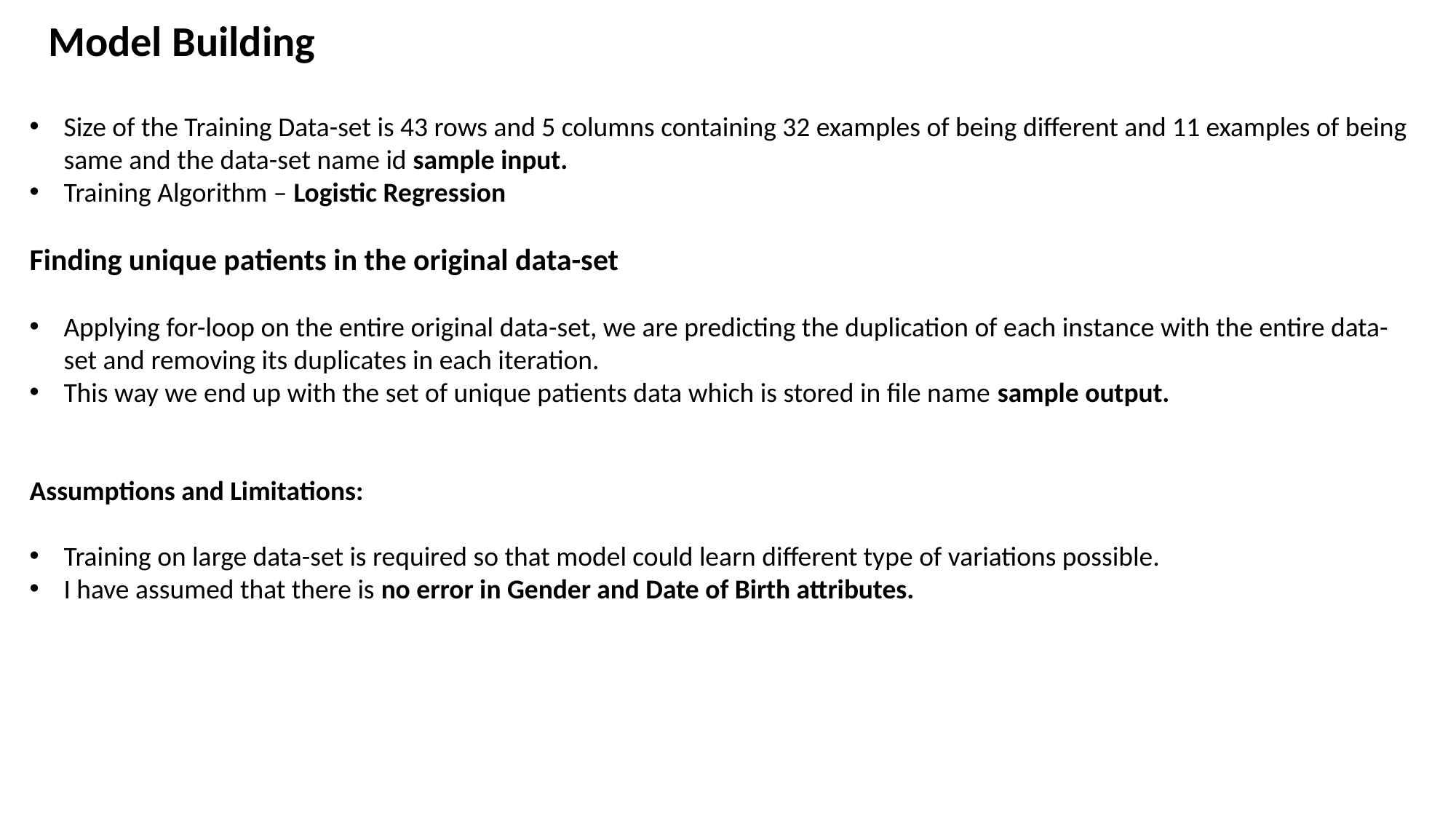

Model Building

Size of the Training Data-set is 43 rows and 5 columns containing 32 examples of being different and 11 examples of being same and the data-set name id sample input.
Training Algorithm – Logistic Regression

Finding unique patients in the original data-set

Applying for-loop on the entire original data-set, we are predicting the duplication of each instance with the entire data-set and removing its duplicates in each iteration.
This way we end up with the set of unique patients data which is stored in file name sample output.

Assumptions and Limitations:

Training on large data-set is required so that model could learn different type of variations possible.
I have assumed that there is no error in Gender and Date of Birth attributes.